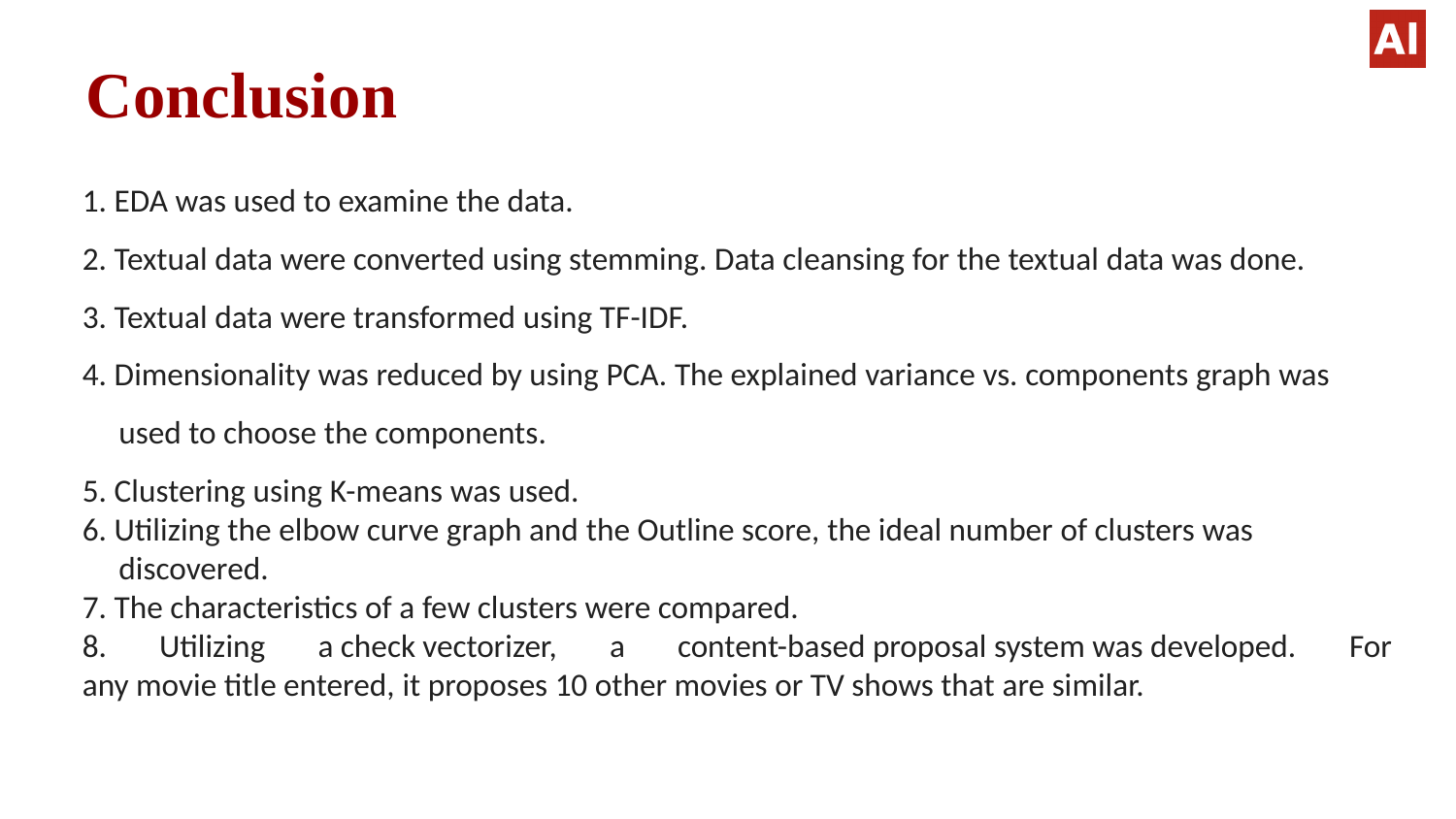

Conclusion
1. EDA was used to examine the data.
2. Textual data were converted using stemming. Data cleansing for the textual data was done.
3. Textual data were transformed using TF-IDF.
4. Dimensionality was reduced by using PCA. The explained variance vs. components graph was
     used to choose the components.
5. Clustering using K-means was used.
6. Utilizing the elbow curve graph and the Outline score, the ideal number of clusters was
     discovered.
7. The characteristics of a few clusters were compared.
8. Utilizing a check vectorizer, a content-based proposal system was developed. For any movie title entered, it proposes 10 other movies or TV shows that are similar.